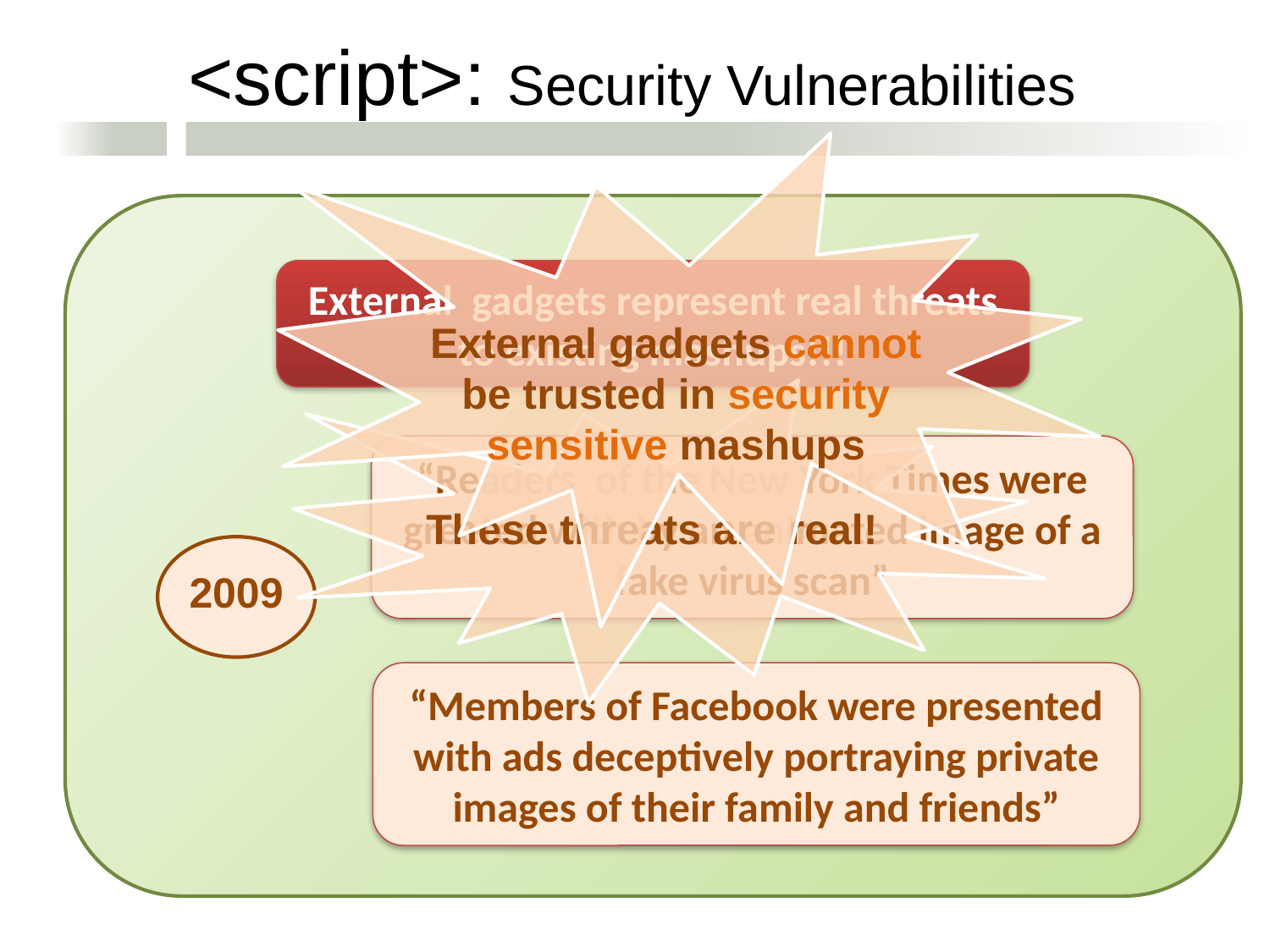

<script>: Security Vulnerabilities

External gadgets cannot be trusted in security sensitive mashups

External  gadgets represent real threats to existing mashups!!!

These threats are real!
“Readers  of the New York Times were greeted with by an animated image of a fake virus scan”

2009
“Members of Facebook were presented with ads deceptively portraying private images of their family and friends”